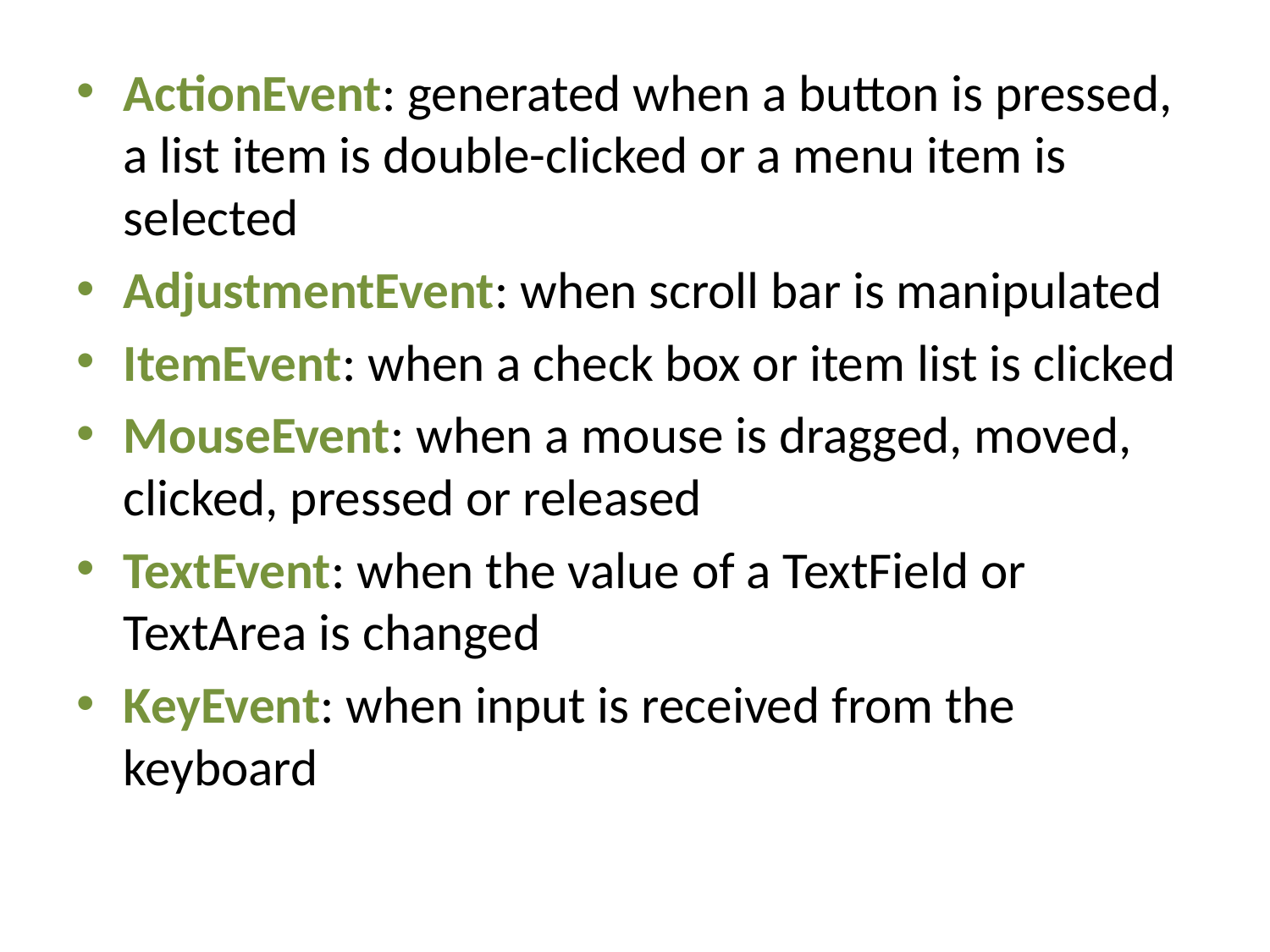

ActionEvent: generated when a button is pressed, a list item is double-clicked or a menu item is selected
AdjustmentEvent: when scroll bar is manipulated
ItemEvent: when a check box or item list is clicked
MouseEvent: when a mouse is dragged, moved, clicked, pressed or released
TextEvent: when the value of a TextField or TextArea is changed
KeyEvent: when input is received from the keyboard